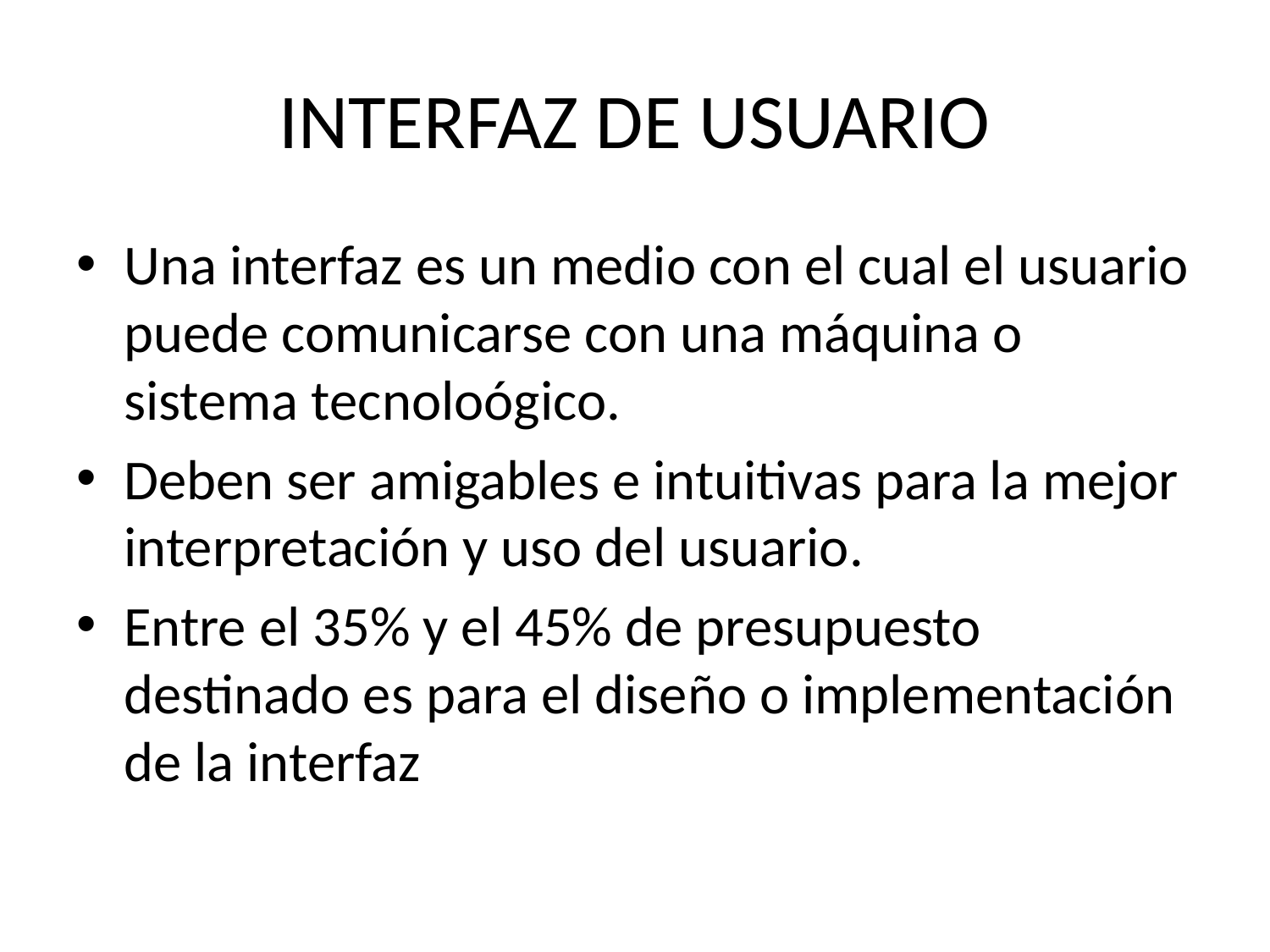

# INTERFAZ DE USUARIO
Una interfaz es un medio con el cual el usuario puede comunicarse con una máquina o sistema tecnoloógico.
Deben ser amigables e intuitivas para la mejor interpretación y uso del usuario.
Entre el 35% y el 45% de presupuesto destinado es para el diseño o implementación de la interfaz